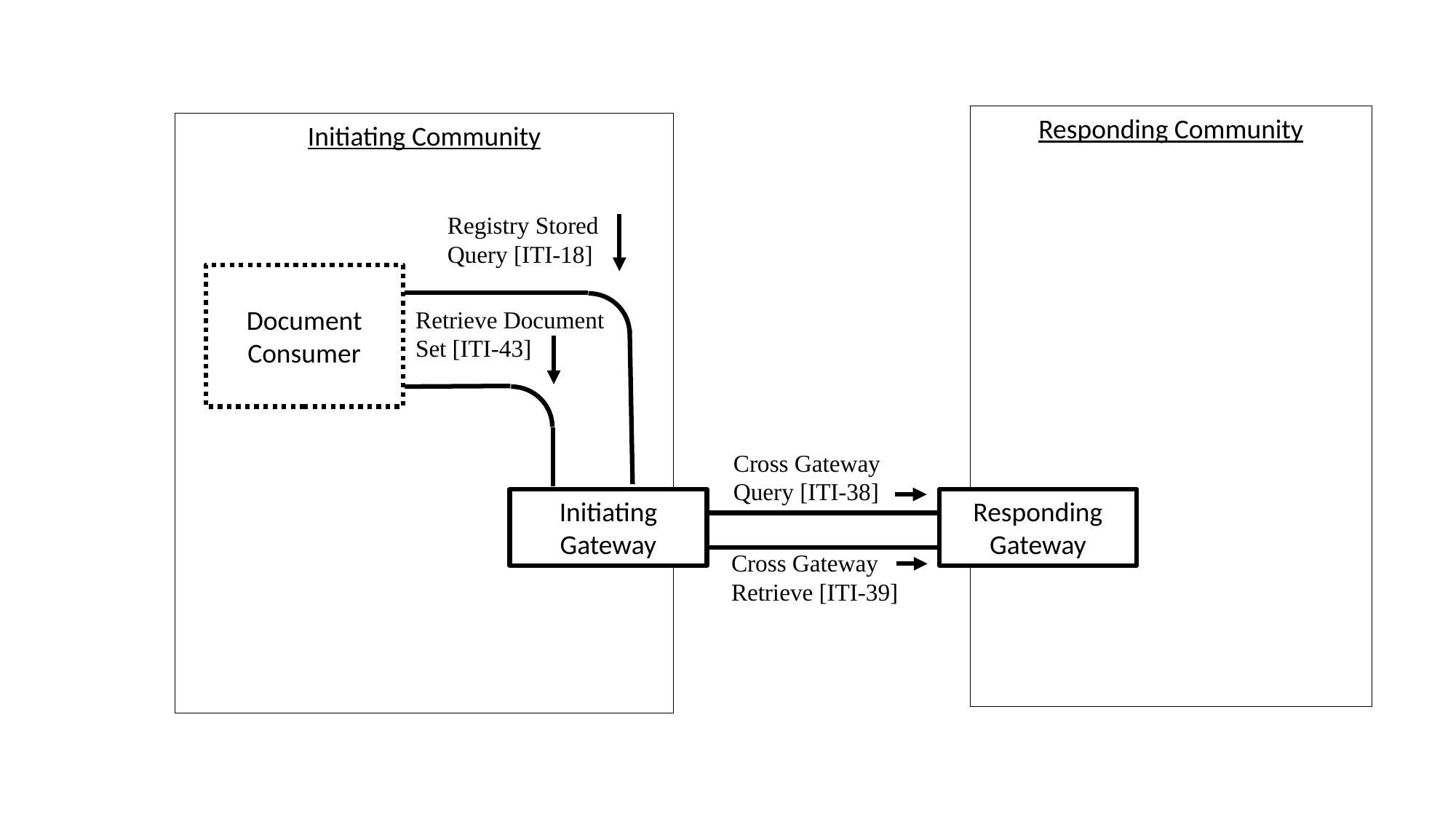

Responding Community

Initiating Community

Registry Stored Query [ITI-18]

Document Consumer

Retrieve Document Set [ITI-43]

Cross Gateway Query [ITI-38]
Initiating
Gateway
Responding
Gateway
Cross Gateway Retrieve [ITI-39]